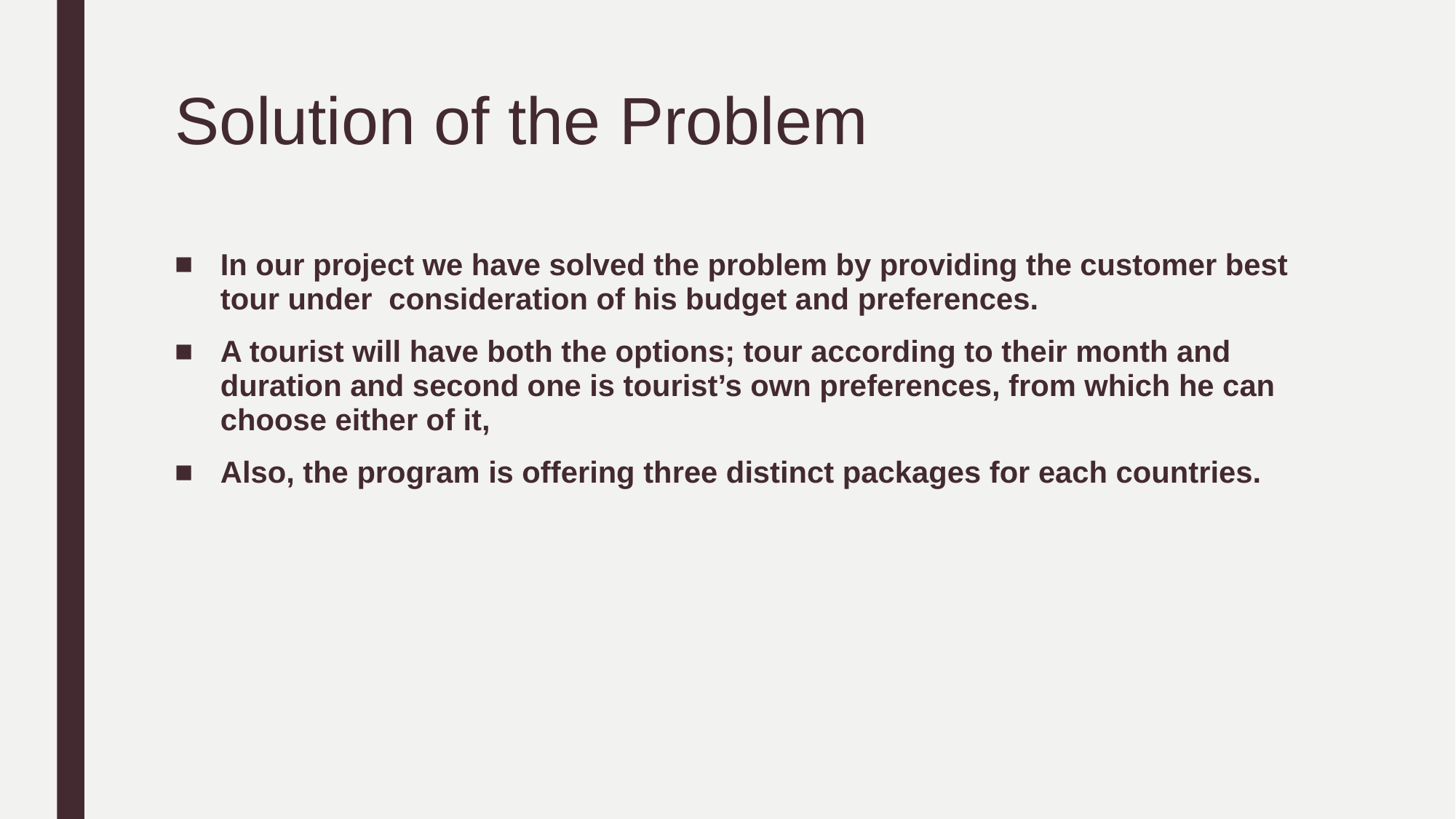

# Solution of the Problem
In our project we have solved the problem by providing the customer best tour under  consideration of his budget and preferences.
A tourist will have both the options; tour according to their month and duration and second one is tourist’s own preferences, from which he can choose either of it,
Also, the program is offering three distinct packages for each countries.